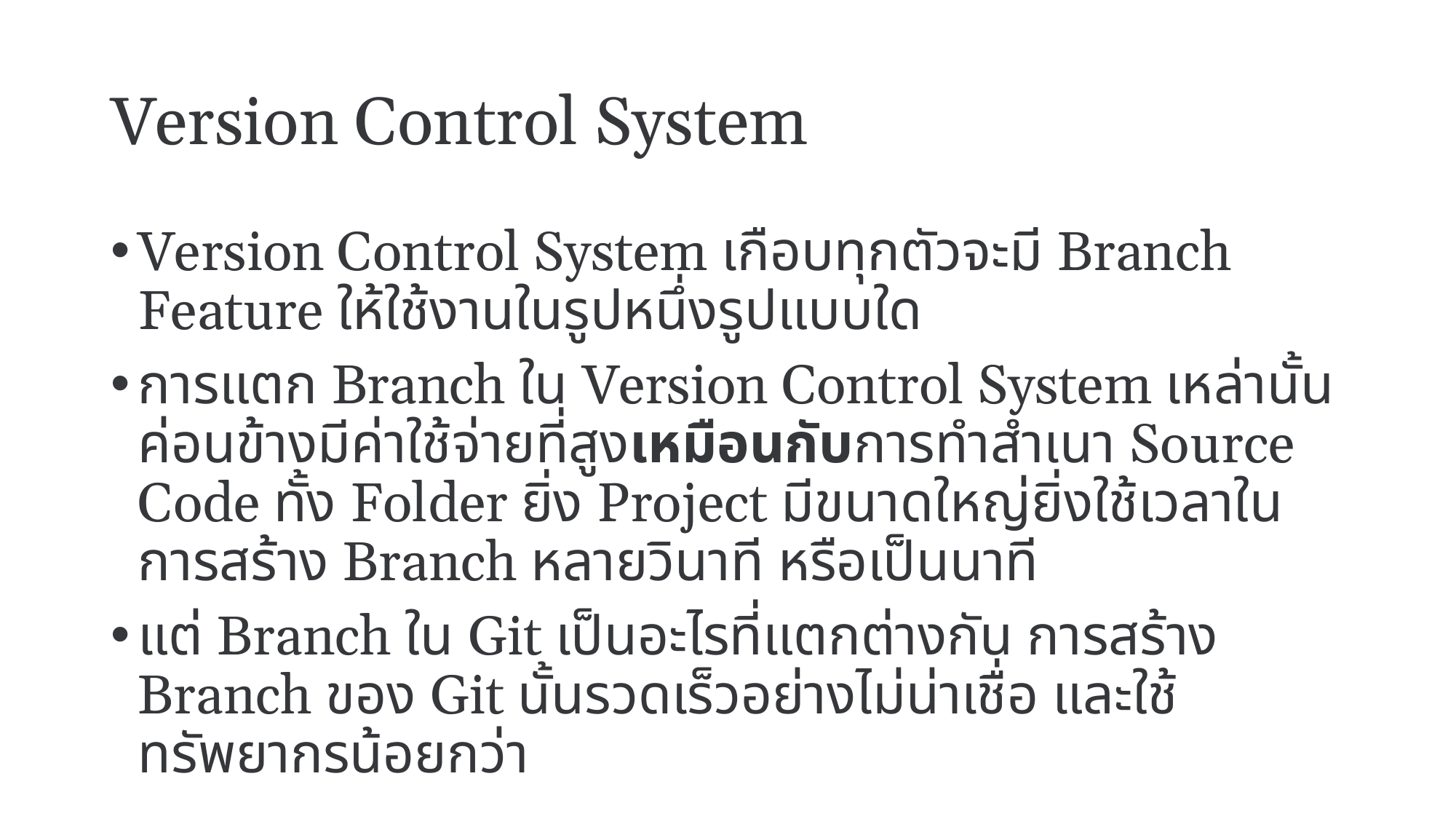

# Version Control System
Version Control System เกือบทุกตัวจะมี Branch Feature ให้ใช้งานในรูปหนึ่งรูปแบบใด
การแตก Branch ใน Version Control System เหล่านั้นค่อนข้างมีค่าใช้จ่ายที่สูงเหมือนกับการทำสำเนา Source Code ทั้ง Folder ยิ่ง Project มีขนาดใหญ่ยิ่งใช้เวลาในการสร้าง Branch หลายวินาที หรือเป็นนาที
แต่ Branch ใน Git เป็นอะไรที่แตกต่างกัน การสร้าง Branch ของ Git นั้นรวดเร็วอย่างไม่น่าเชื่อ และใช้ทรัพยากรน้อยกว่า